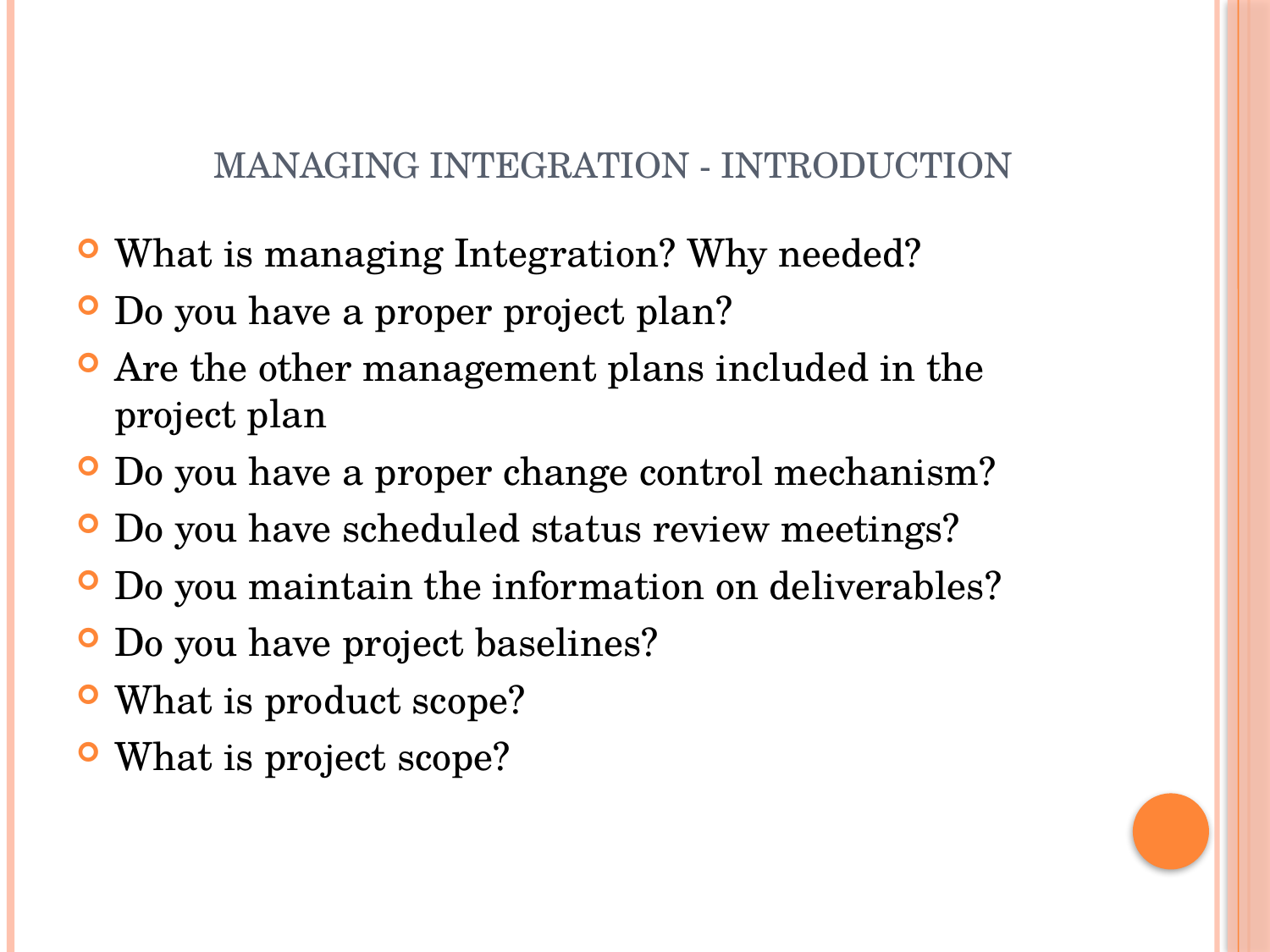

# Managing Integration - Introduction
What is managing Integration? Why needed?
Do you have a proper project plan?
Are the other management plans included in the project plan
Do you have a proper change control mechanism?
Do you have scheduled status review meetings?
Do you maintain the information on deliverables?
Do you have project baselines?
What is product scope?
What is project scope?